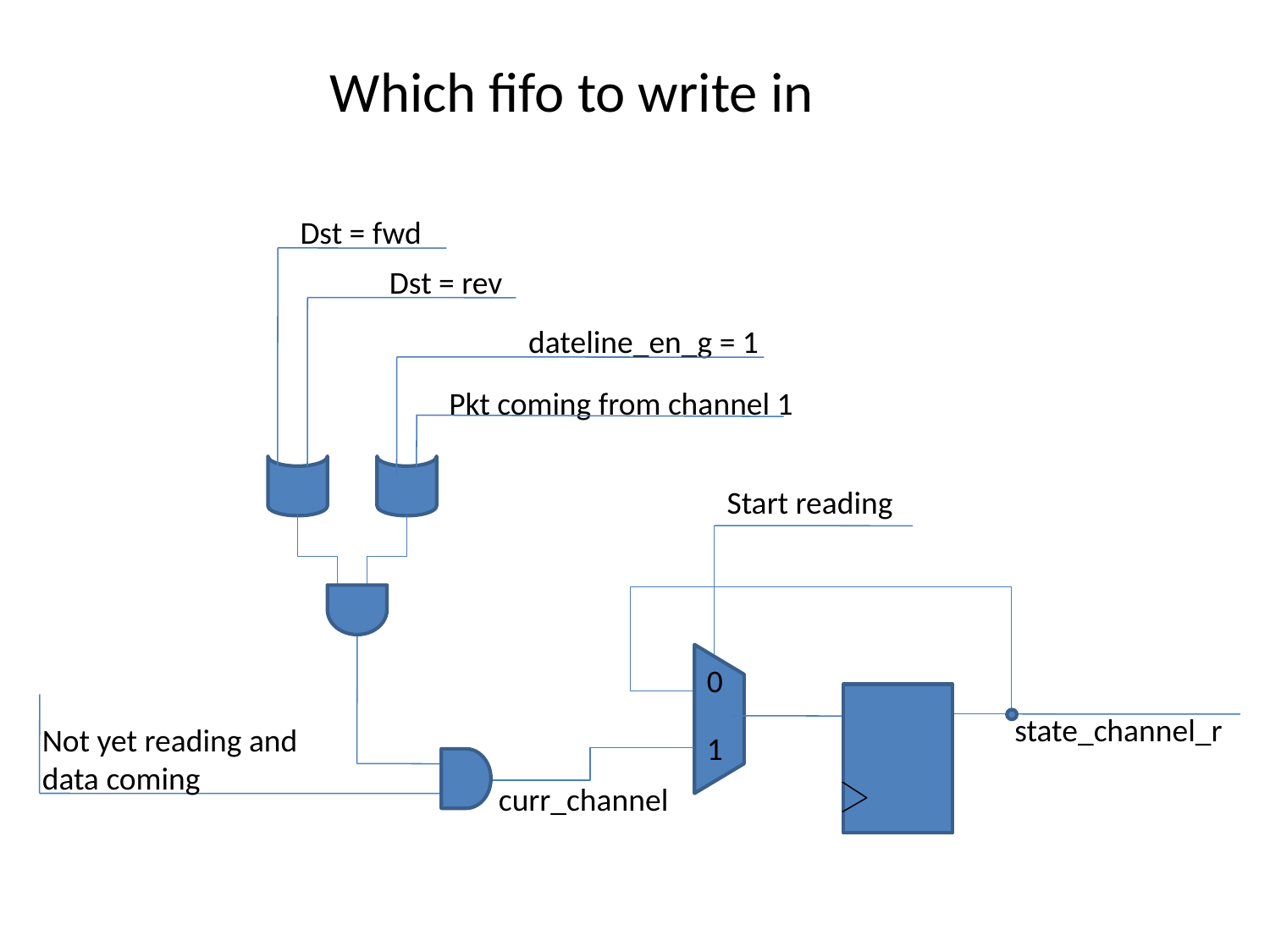

Which fifo to write in
Dst = fwd
Dst = rev
dateline_en_g = 1
Pkt coming from channel 1

Start reading

0
1

state_channel_r

Not yet reading and data coming

curr_channel